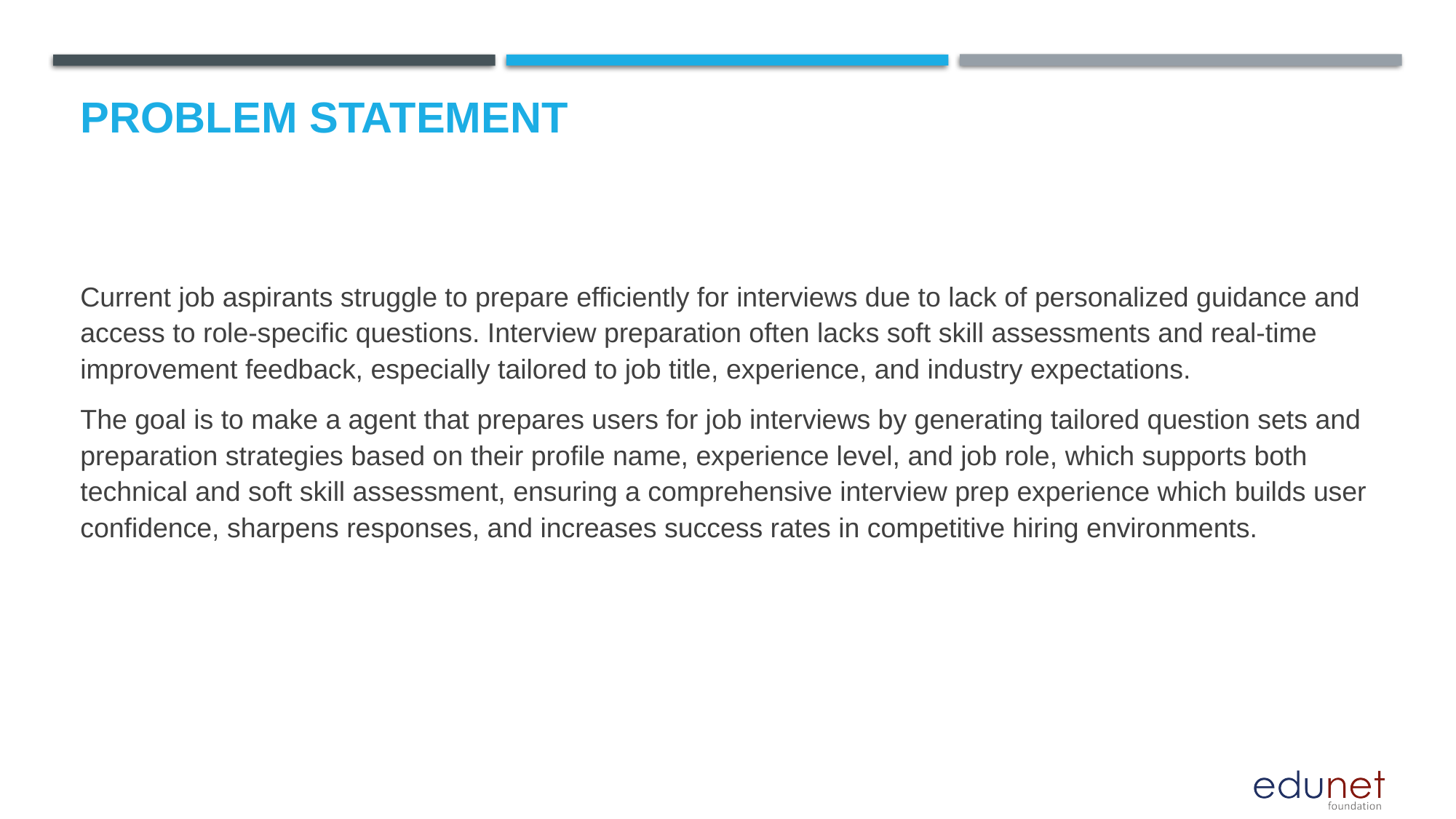

# Problem Statement
Current job aspirants struggle to prepare efficiently for interviews due to lack of personalized guidance and access to role-specific questions. Interview preparation often lacks soft skill assessments and real-time improvement feedback, especially tailored to job title, experience, and industry expectations.
The goal is to make a agent that prepares users for job interviews by generating tailored question sets and preparation strategies based on their profile name, experience level, and job role, which supports both technical and soft skill assessment, ensuring a comprehensive interview prep experience which builds user confidence, sharpens responses, and increases success rates in competitive hiring environments.